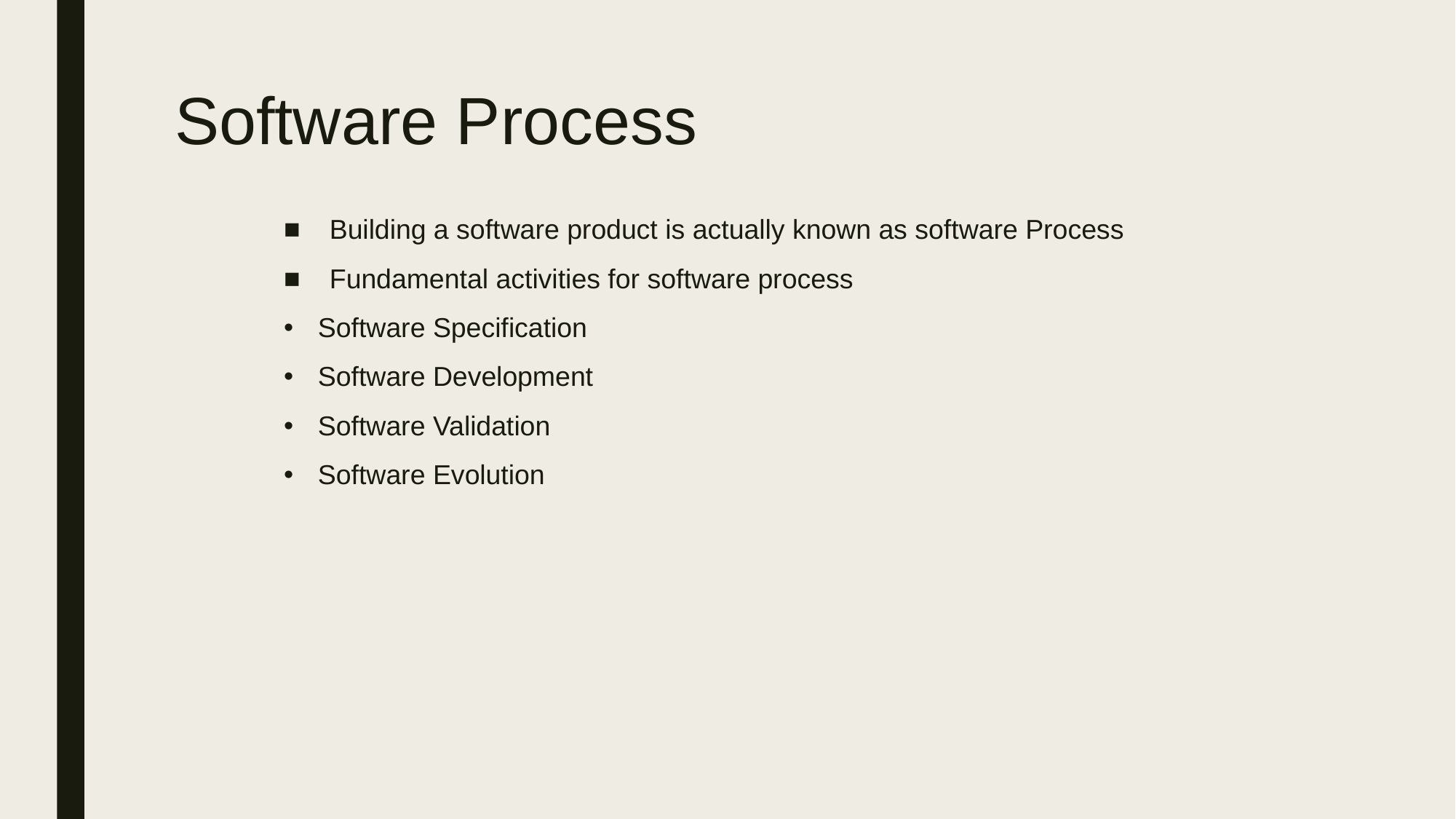

# Software Process
Building a software product is actually known as software Process
Fundamental activities for software process
Software Specification
Software Development
Software Validation
Software Evolution